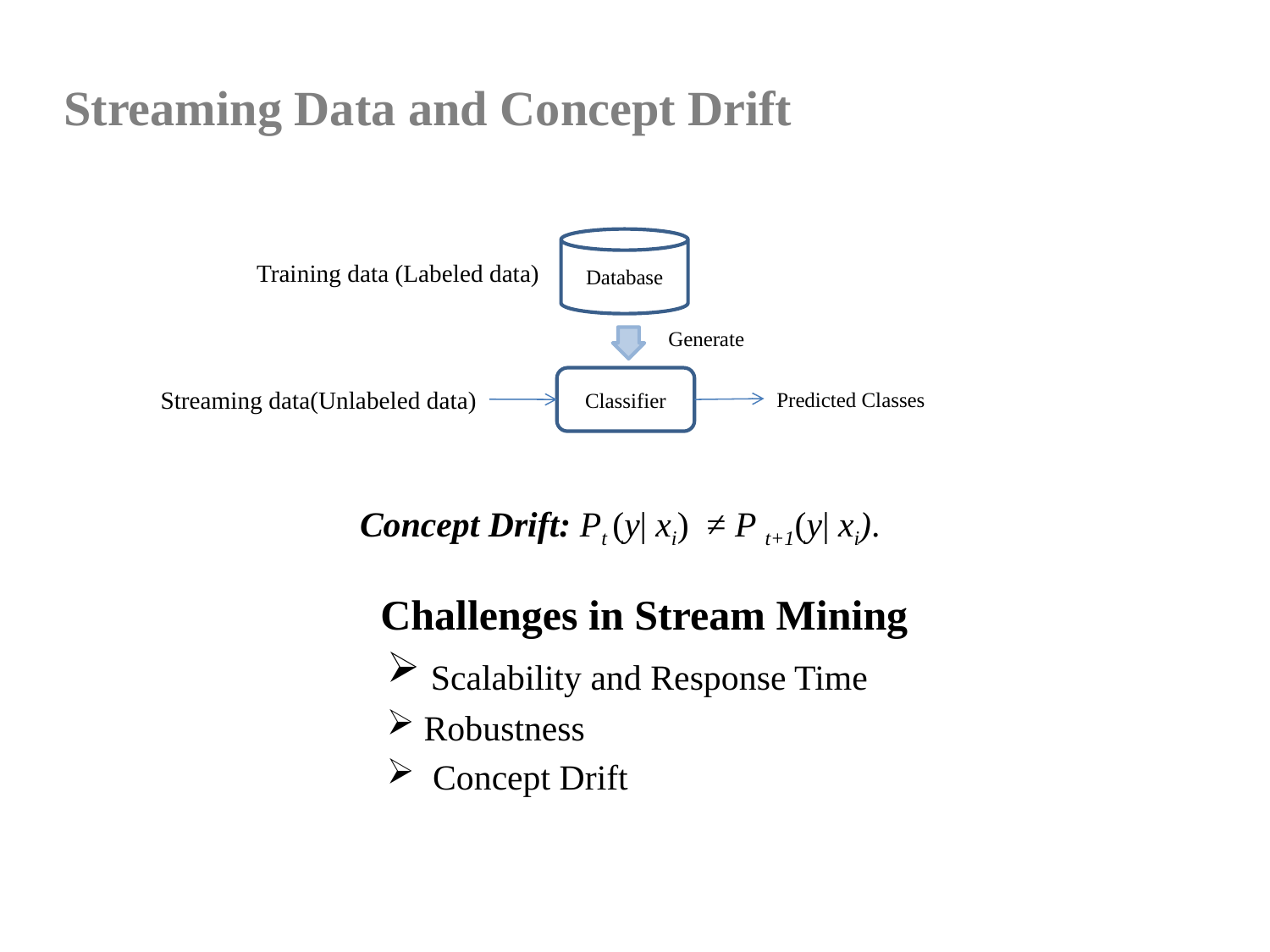

# Streaming Data and Concept Drift
Database
Training data (Labeled data)
Generate

Classifier
Streaming data(Unlabeled data)
Predicted Classes
Concept Drift: Pt (y| xi)  ≠ P t+1(y| xi).
Challenges in Stream Mining
 Scalability and Response Time
 Robustness
  Concept Drift